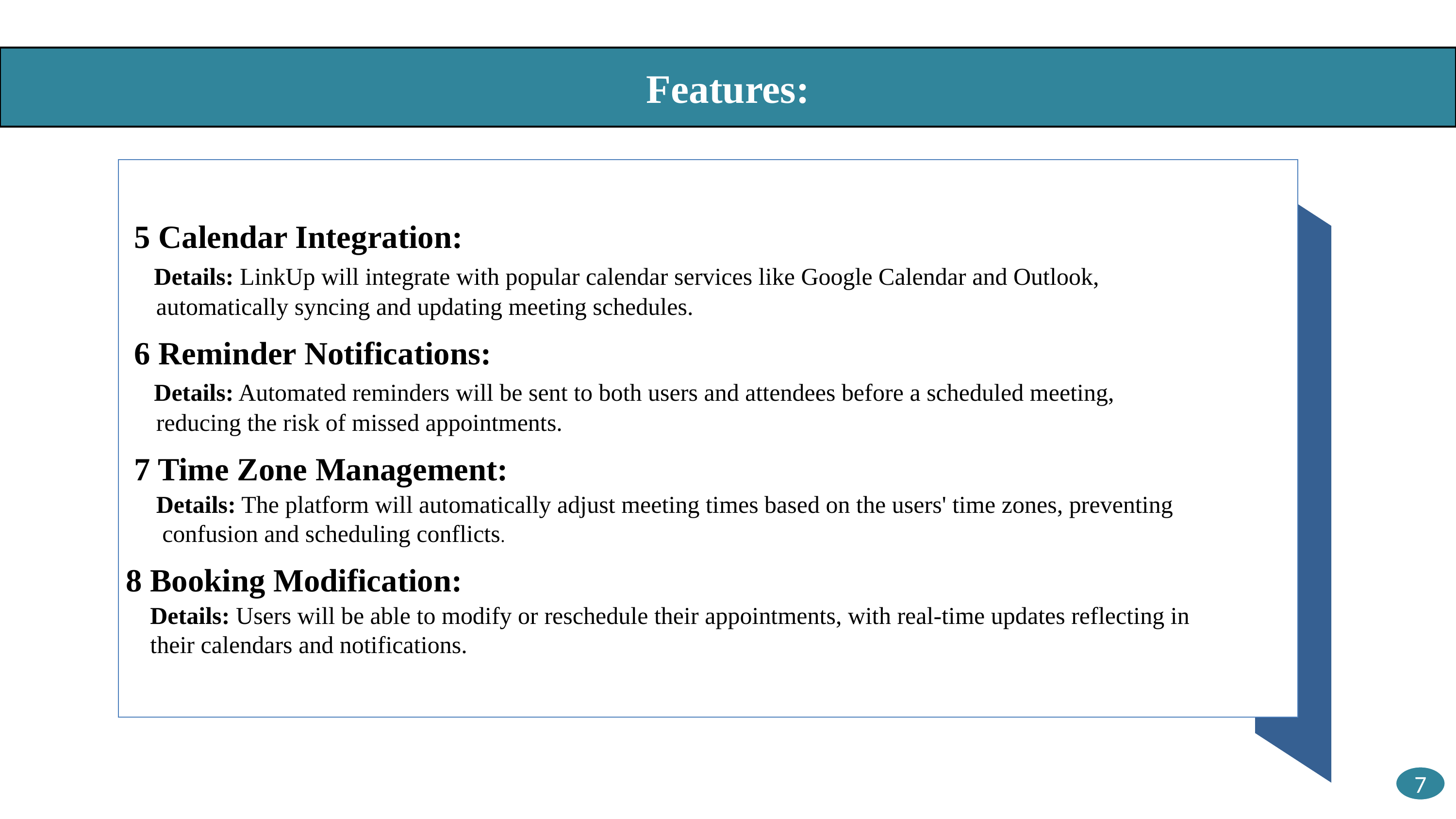

Features:

 5 Calendar Integration:
    Details: LinkUp will integrate with popular calendar services like Google Calendar and Outlook,
     automatically syncing and updating meeting schedules.
 6 Reminder Notifications:
    Details: Automated reminders will be sent to both users and attendees before a scheduled meeting,
     reducing the risk of missed appointments.
 7 Time Zone Management:
     Details: The platform will automatically adjust meeting times based on the users' time zones, preventing
      confusion and scheduling conflicts.
8 Booking Modification:
    Details: Users will be able to modify or reschedule their appointments, with real-time updates reflecting in
    their calendars and notifications.

7